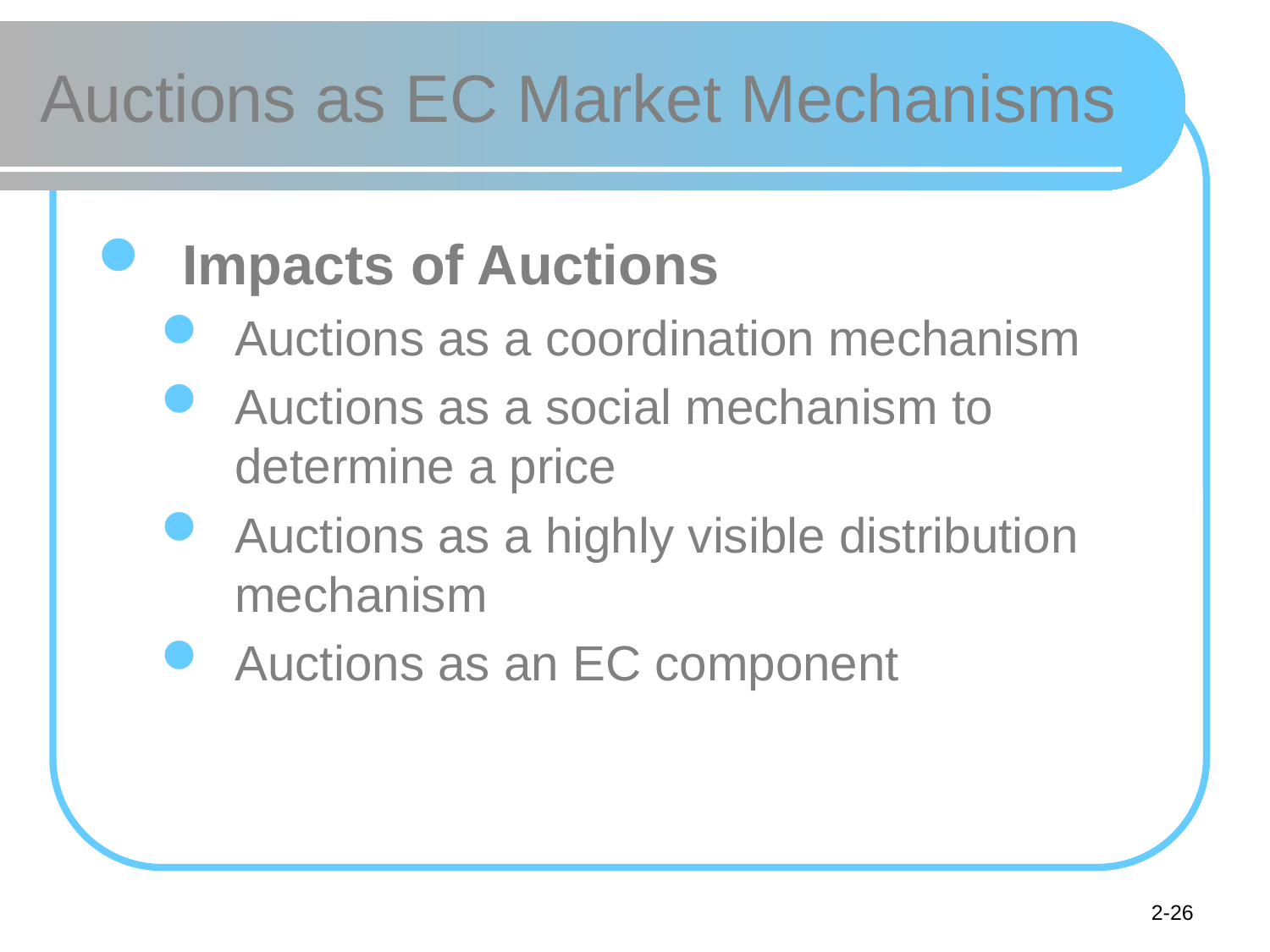

# Auctions as EC Market Mechanisms
Impacts of Auctions
Auctions as a coordination mechanism
Auctions as a social mechanism to determine a price
Auctions as a highly visible distribution mechanism
Auctions as an EC component
2-26